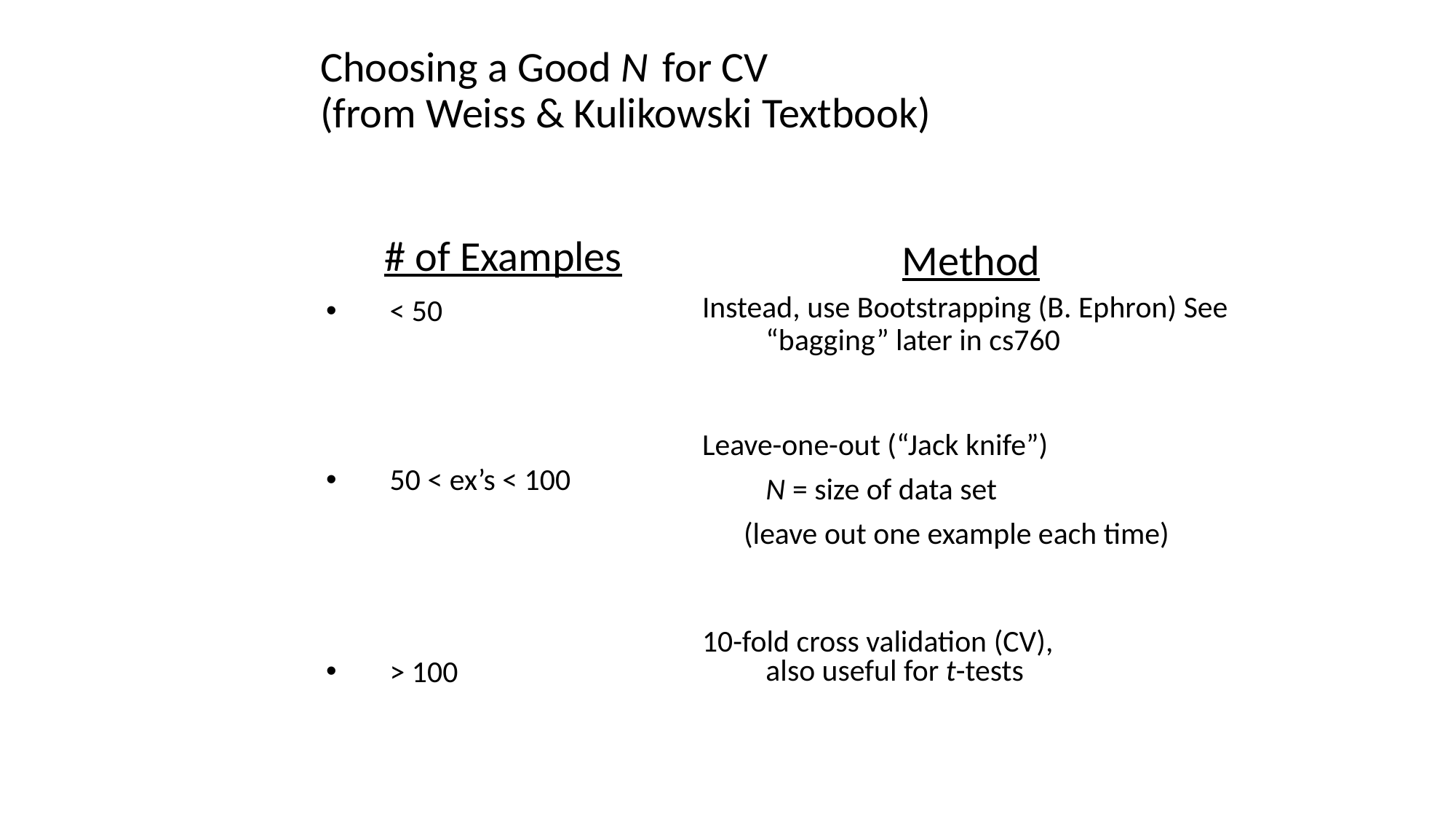

# Choosing a Good N  for CV (from Weiss & Kulikowski Textbook)
# of Examples
< 50

50 < ex’s < 100

> 100

Method
Instead, use Bootstrapping (B. Ephron) See “bagging” later in cs760

Leave-one-out (“Jack knife”)
	N = size of data set
      (leave out one example each time)

10-fold cross validation (CV),
also useful for t-tests